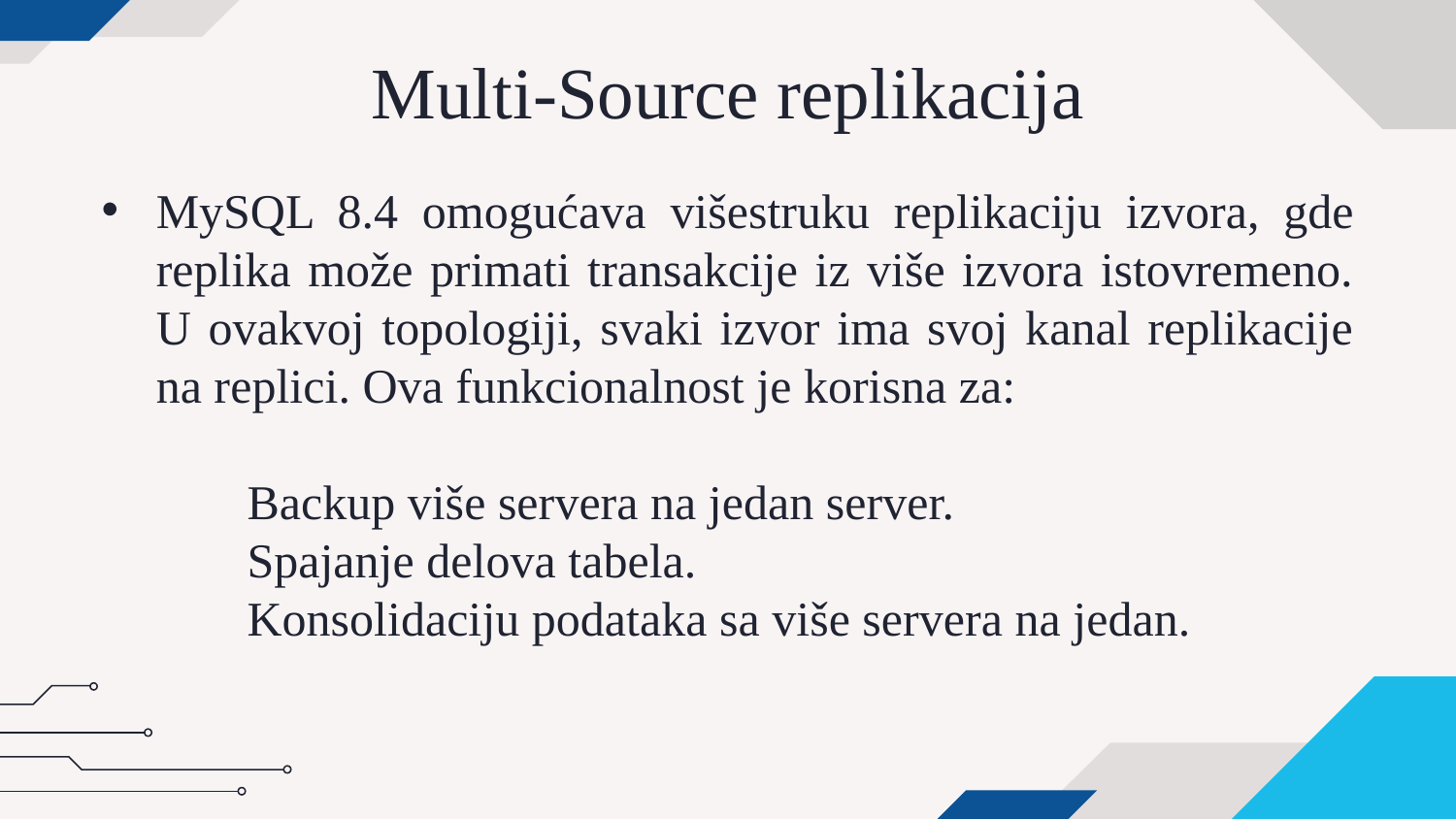

# Multi-Source replikacija
MySQL 8.4 omogućava višestruku replikaciju izvora, gde replika može primati transakcije iz više izvora istovremeno. U ovakvoj topologiji, svaki izvor ima svoj kanal replikacije na replici. Ova funkcionalnost je korisna za:

	Backup više servera na jedan server.
	Spajanje delova tabela.
	Konsolidaciju podataka sa više servera na jedan.